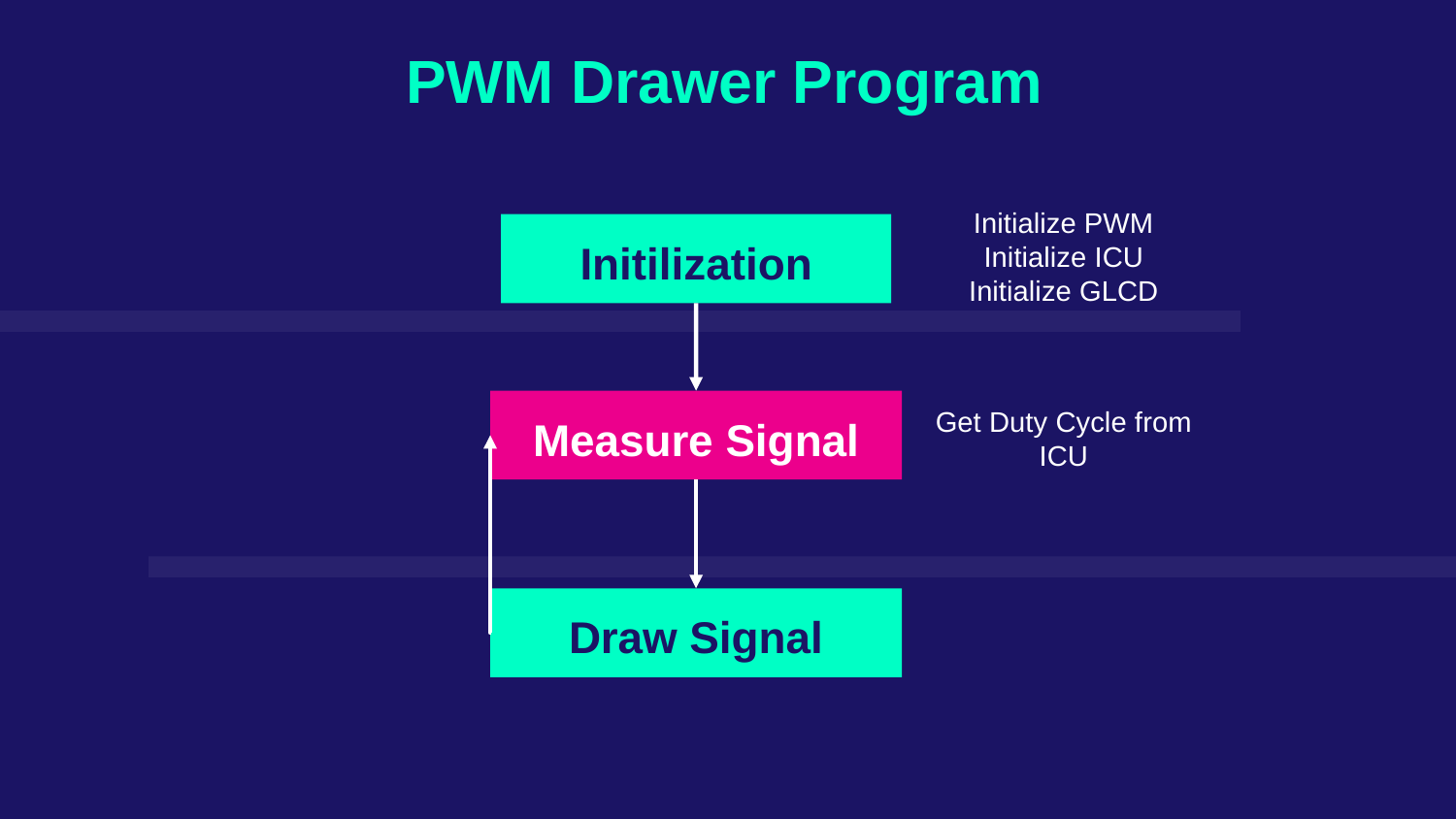

PWM Drawer Program
Initialize PWM
Initialize ICU
Initialize GLCD

Initilization
Get Duty Cycle from ICU

Measure Signal
Draw Signal